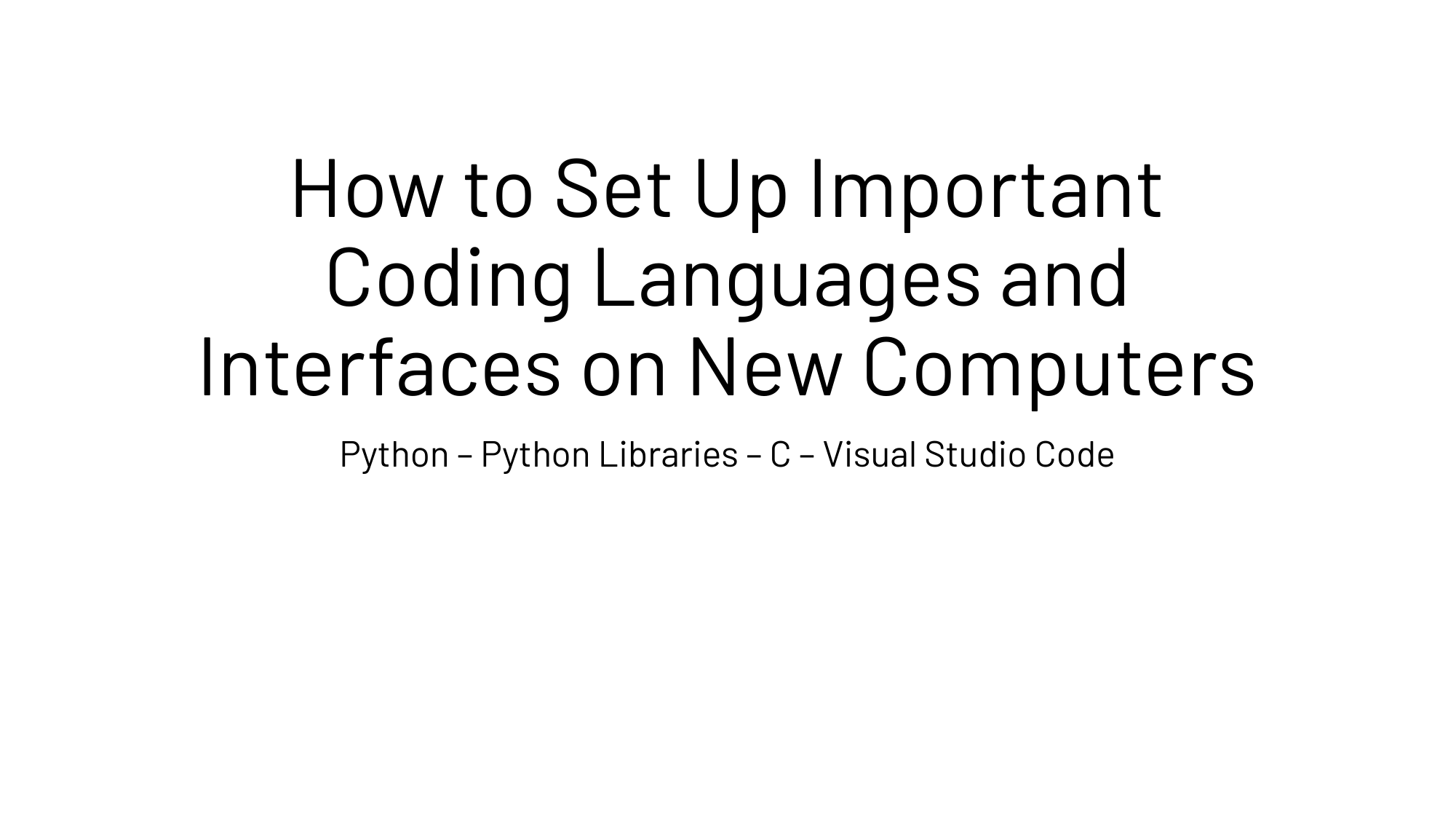

# How to Set Up Important Coding Languages and Interfaces on New Computers
Python – Python Libraries – C – Visual Studio Code